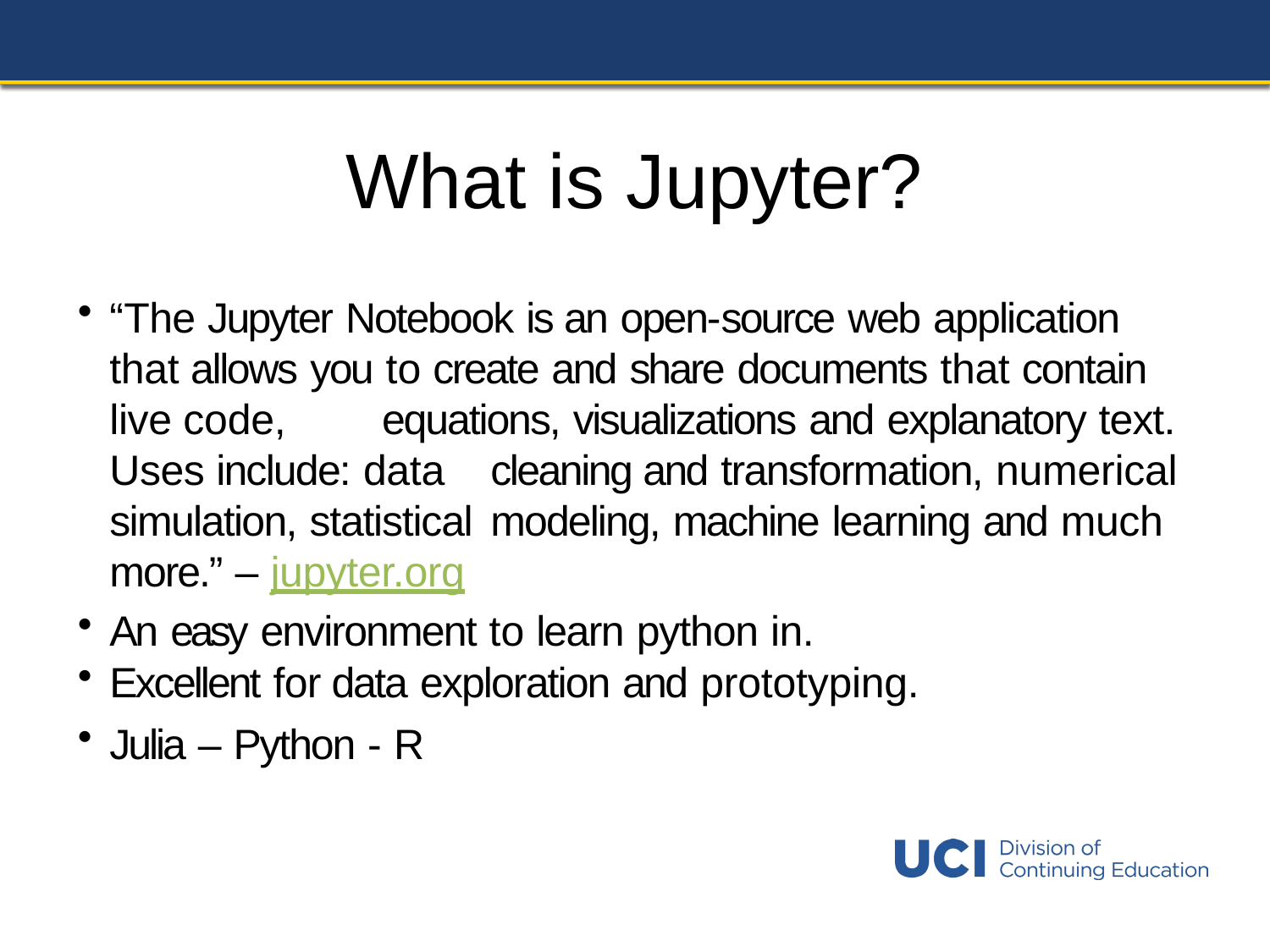

# What is Jupyter?
“The Jupyter Notebook is an open-source web application that allows you to create and share documents that contain live code,	equations, visualizations and explanatory text. Uses include: data	cleaning and transformation, numerical simulation, statistical modeling, machine learning and much more.” – jupyter.org
An easy environment to learn python in.
Excellent for data exploration and prototyping.
Julia – Python - R